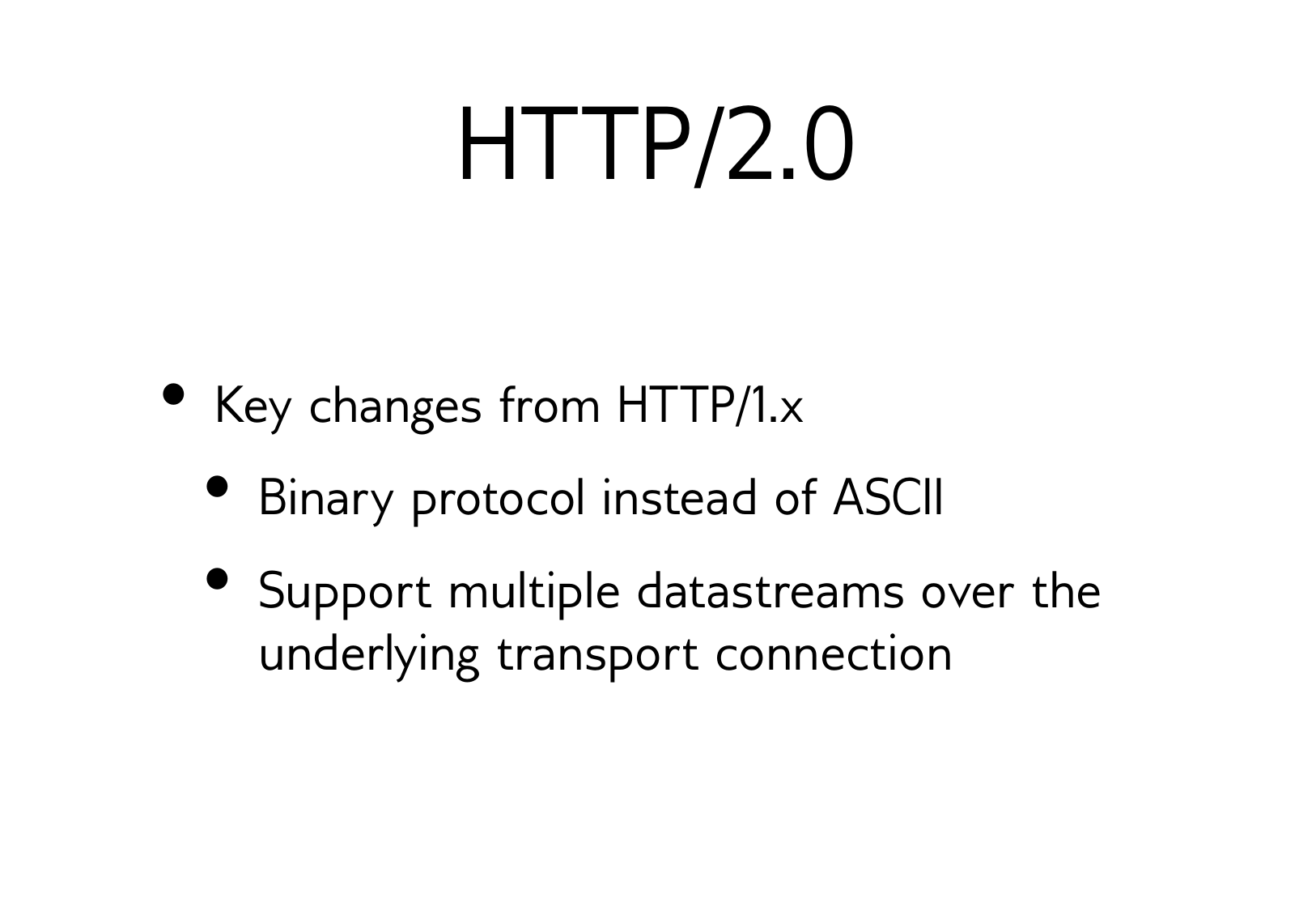

# HTTP/2.0
Key changes from HTTP/1.x
Binary protocol instead of ASCII
Support multiple datastreams over the underlying transport connection